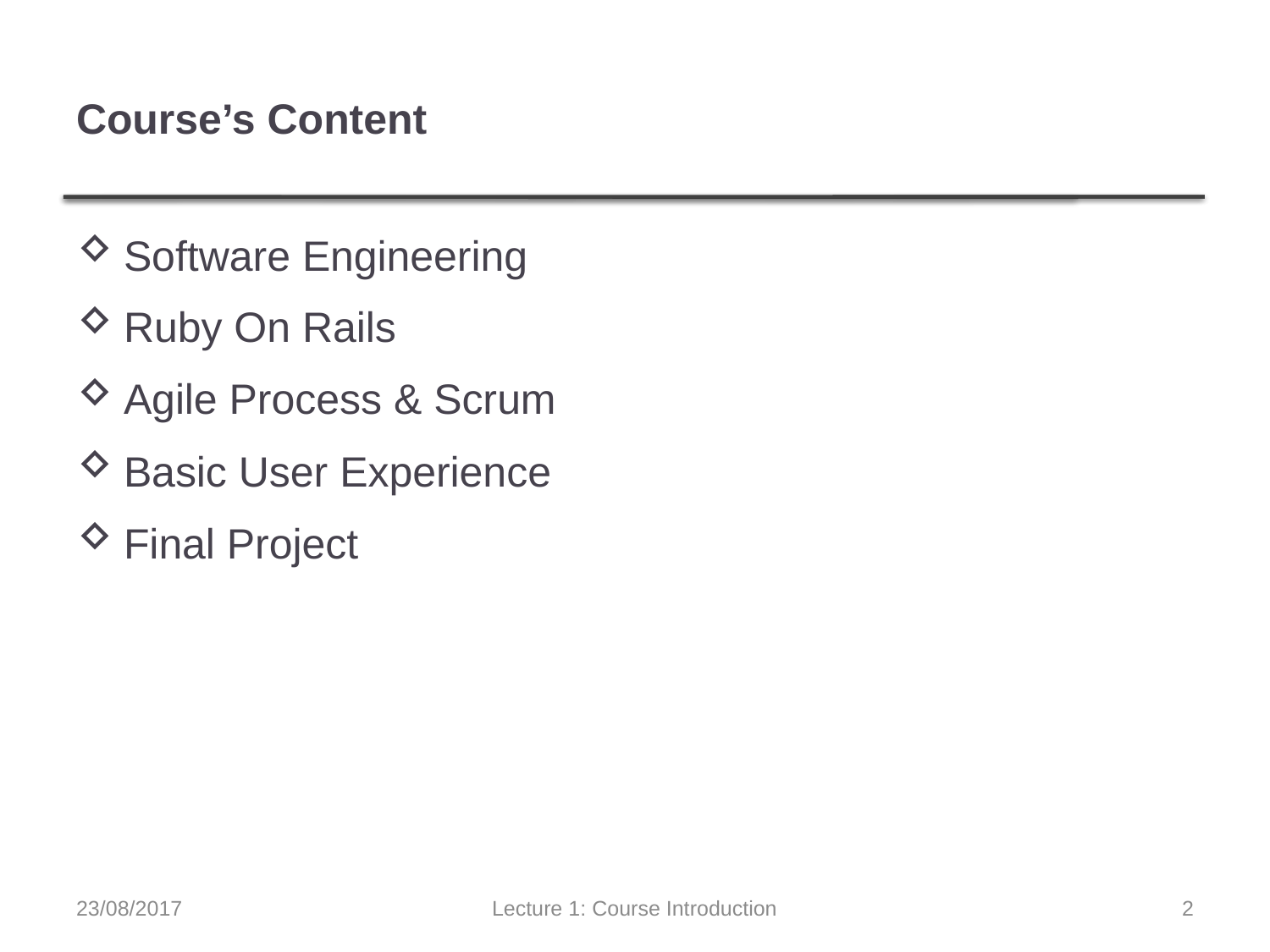

# Course’s Content
Software Engineering
Ruby On Rails
Agile Process & Scrum
Basic User Experience
Final Project
23/08/2017
Lecture 1: Course Introduction
2